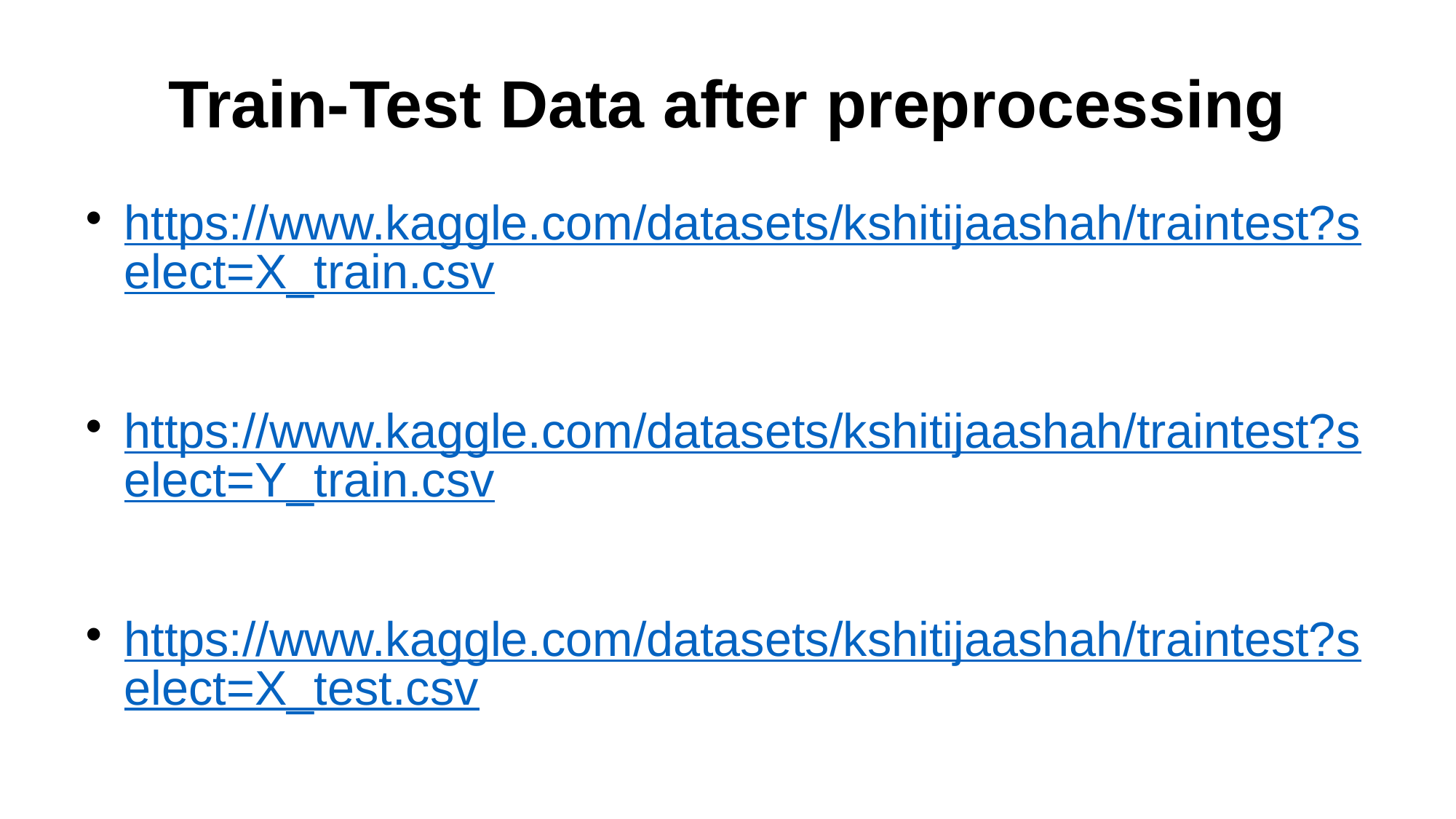

Train-Test Data after preprocessing
https://www.kaggle.com/datasets/kshitijaashah/traintest?select=X_train.csv

https://www.kaggle.com/datasets/kshitijaashah/traintest?select=Y_train.csv

https://www.kaggle.com/datasets/kshitijaashah/traintest?select=X_test.csv